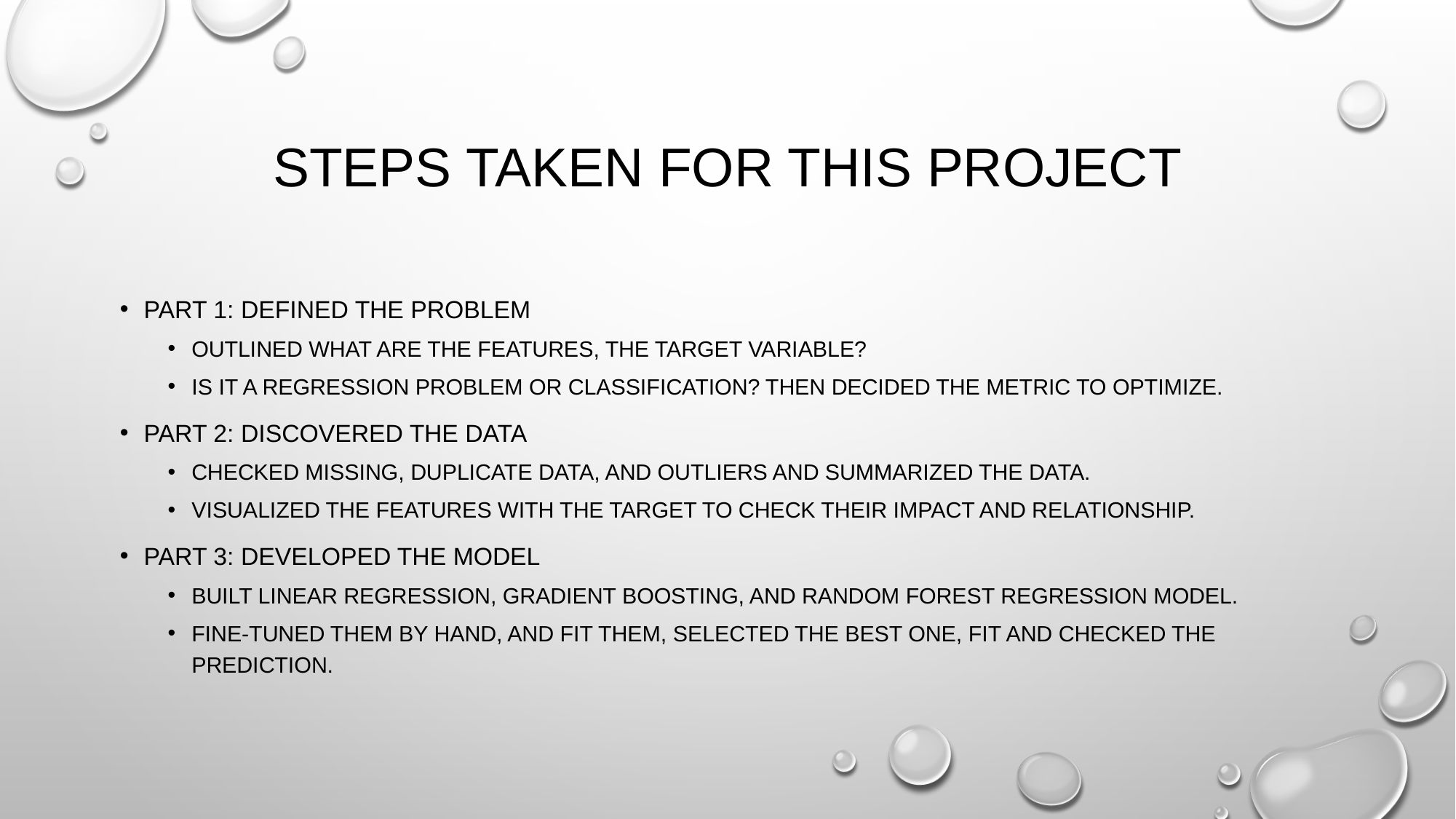

# Steps taken for this project
Part 1: defined the problem
Outlined what are the features, the target variable?
Is it a regression problem or classification? Then decided the metric to optimize.
Part 2: discovered the data
Checked missing, duplicate data, and outliers and summarized the data.
Visualized the features with the target to check their impact and relationship.
Part 3: developed the model
Built linear regression, gradient boosting, and random forest regression model.
Fine-tuned them by hand, and fit them, selected the best one, fit and checked the prediction.